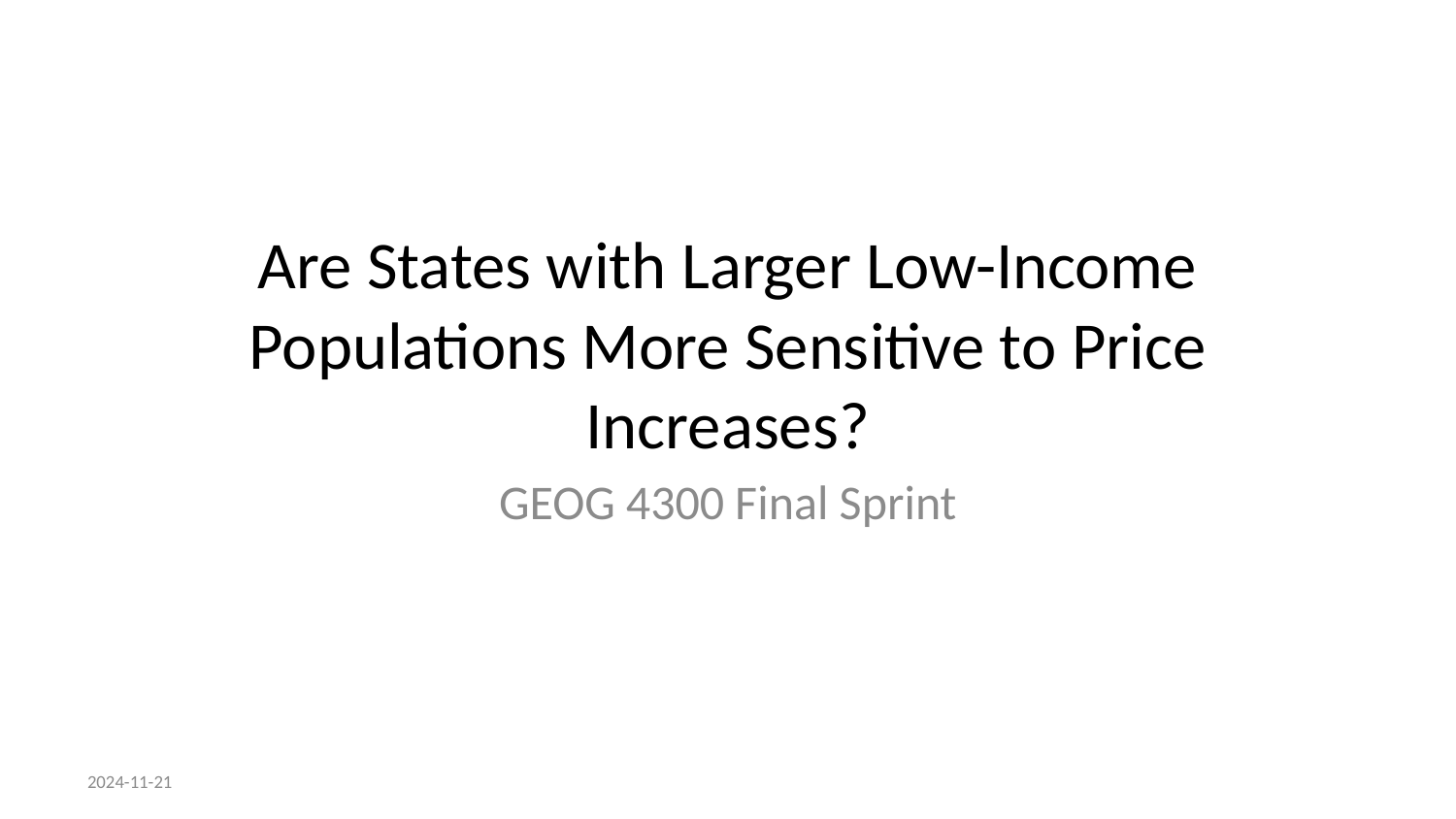

# Are States with Larger Low-Income Populations More Sensitive to Price Increases?
GEOG 4300 Final Sprint
2024-11-21